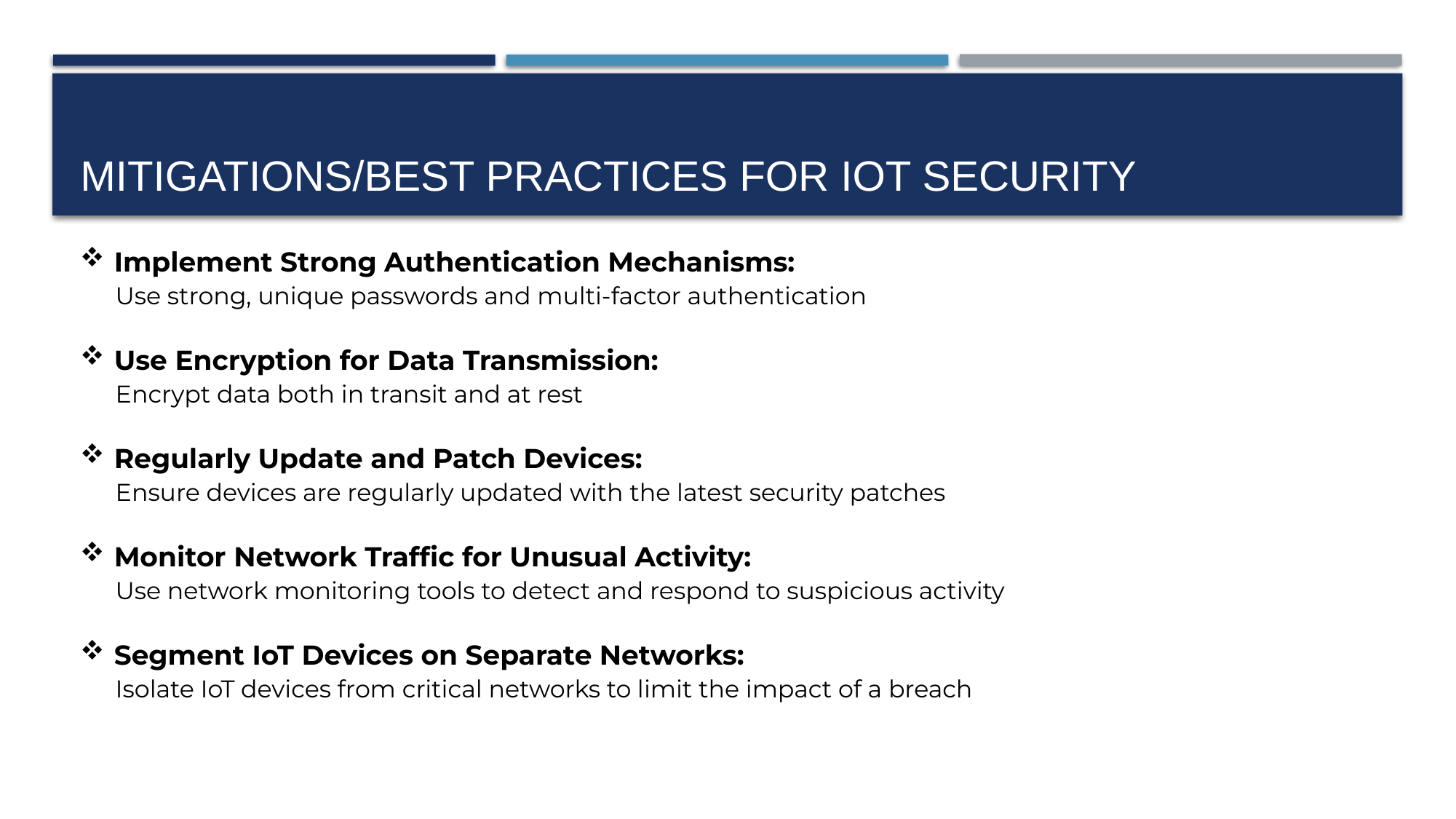

# Mitigations/Best Practices for IoT Security
Implement Strong Authentication Mechanisms:
     Use strong, unique passwords and multi-factor authentication

Use Encryption for Data Transmission:
     Encrypt data both in transit and at rest

Regularly Update and Patch Devices:
     Ensure devices are regularly updated with the latest security patches

Monitor Network Traffic for Unusual Activity:
     Use network monitoring tools to detect and respond to suspicious activity

Segment IoT Devices on Separate Networks:
     Isolate IoT devices from critical networks to limit the impact of a breach